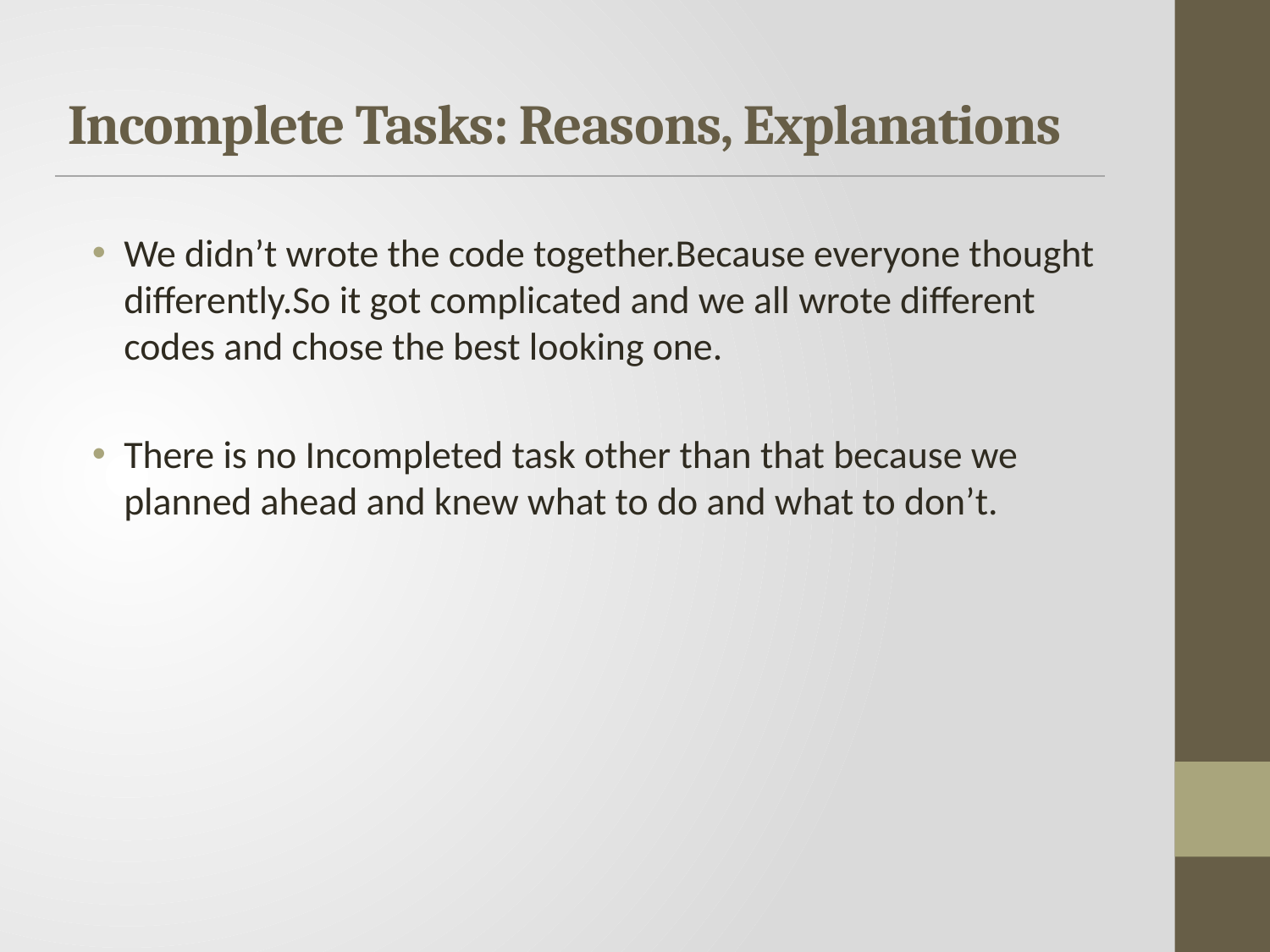

# Incomplete Tasks: Reasons, Explanations
We didn’t wrote the code together.Because everyone thought differently.So it got complicated and we all wrote different codes and chose the best looking one.

There is no Incompleted task other than that because we planned ahead and knew what to do and what to don’t.